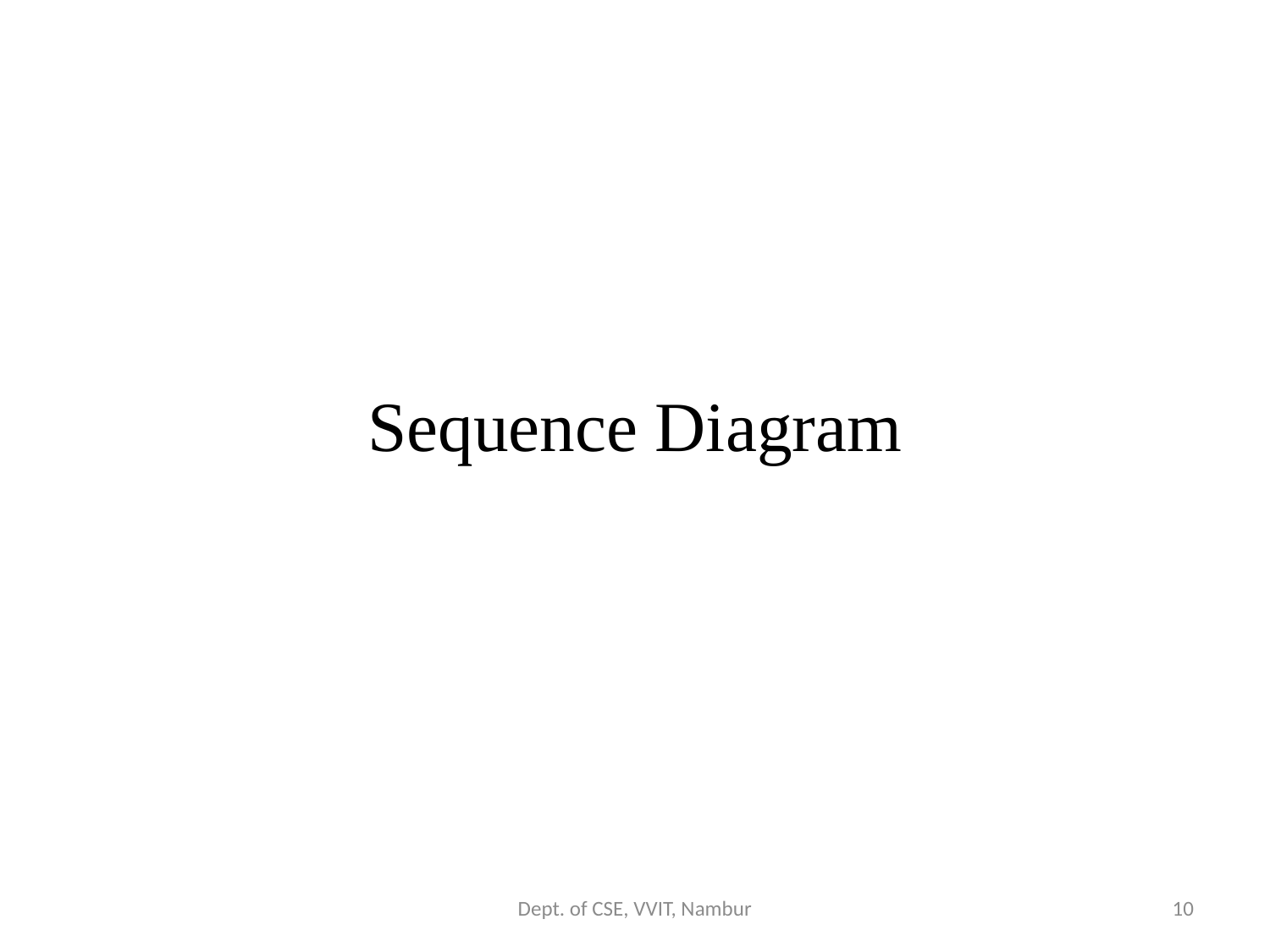

# Sequence Diagram
Dept. of CSE, VVIT, Nambur
10